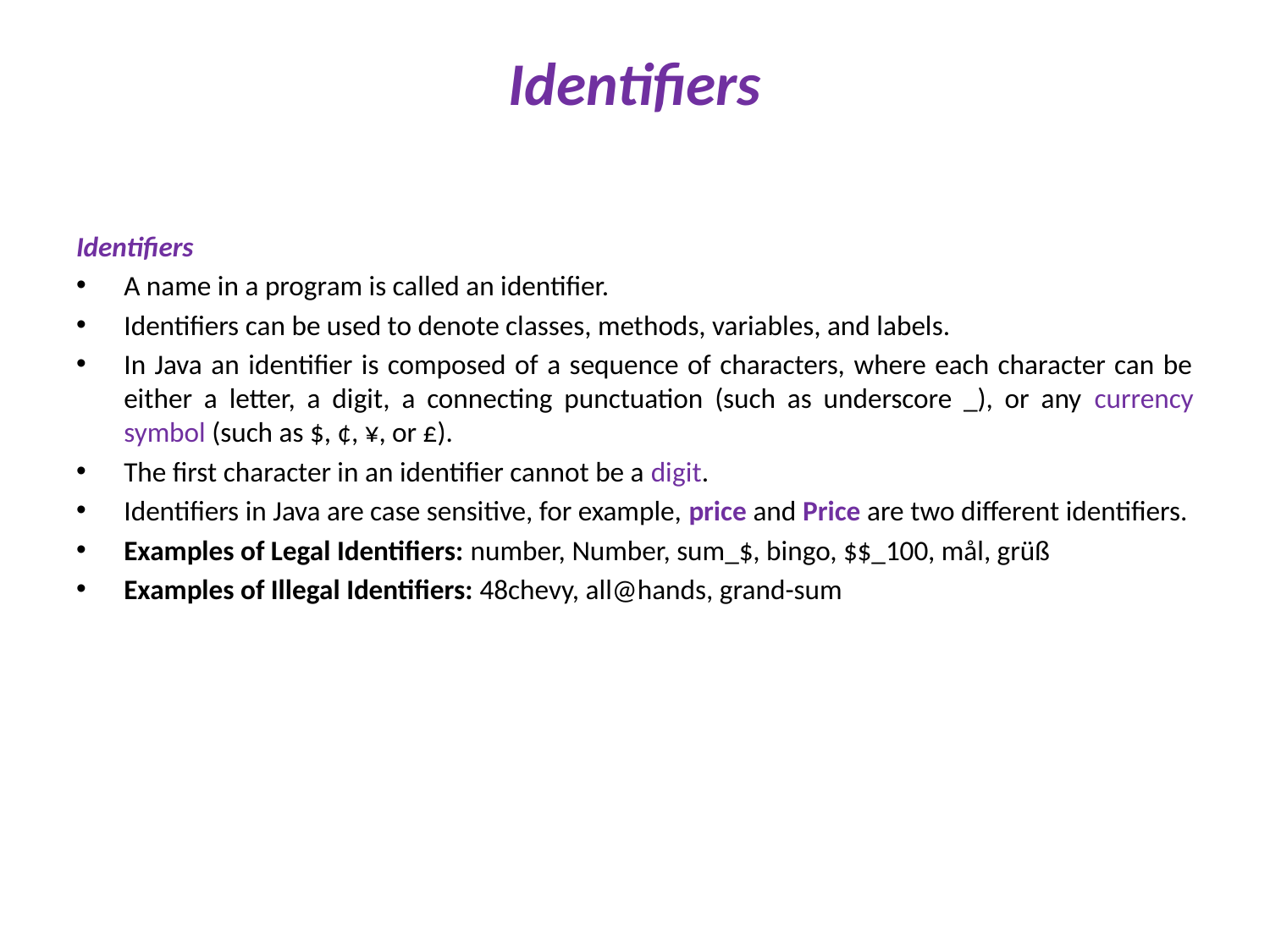

# Identifiers
Identifiers
A name in a program is called an identifier.
Identifiers can be used to denote classes, methods, variables, and labels.
In Java an identifier is composed of a sequence of characters, where each character can be either a letter, a digit, a connecting punctuation (such as underscore _), or any currency symbol (such as $, ¢, ¥, or £).
The first character in an identifier cannot be a digit.
Identifiers in Java are case sensitive, for example, price and Price are two different identifiers.
Examples of Legal Identifiers: number, Number, sum_$, bingo, $$_100, mål, grüß
Examples of Illegal Identifiers: 48chevy, all@hands, grand-sum